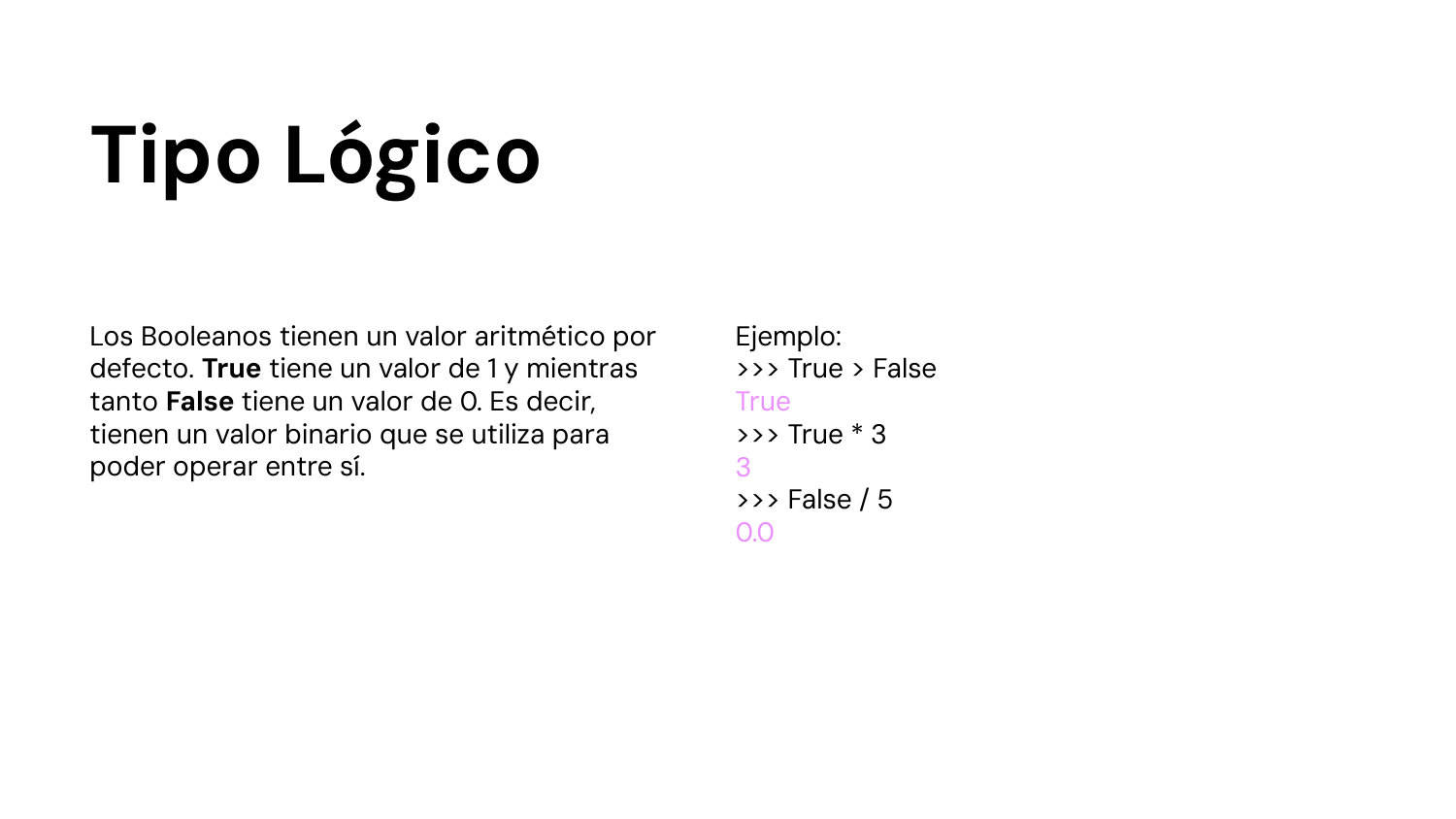

Tipo Lógico
Los Booleanos tienen un valor aritmético por defecto. True tiene un valor de 1 y mientras tanto False tiene un valor de 0. Es decir, tienen un valor binario que se utiliza para poder operar entre sí.

Ejemplo:
>>> True > False
True
>>> True * 3
3
>>> False / 5
0.0